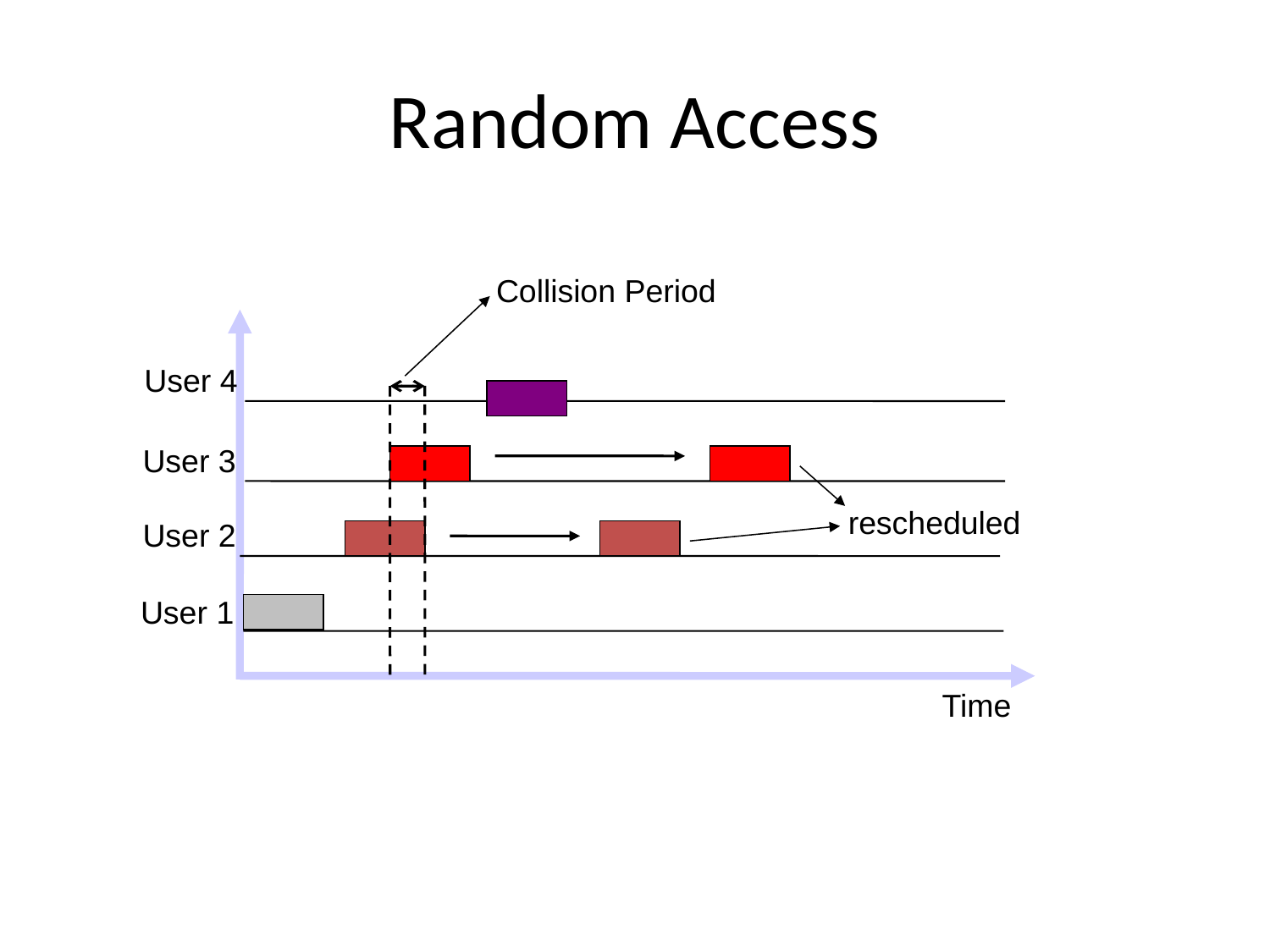

# Random Access
Collision Period

User 4

User 3

rescheduled
User 2

User 1

Time